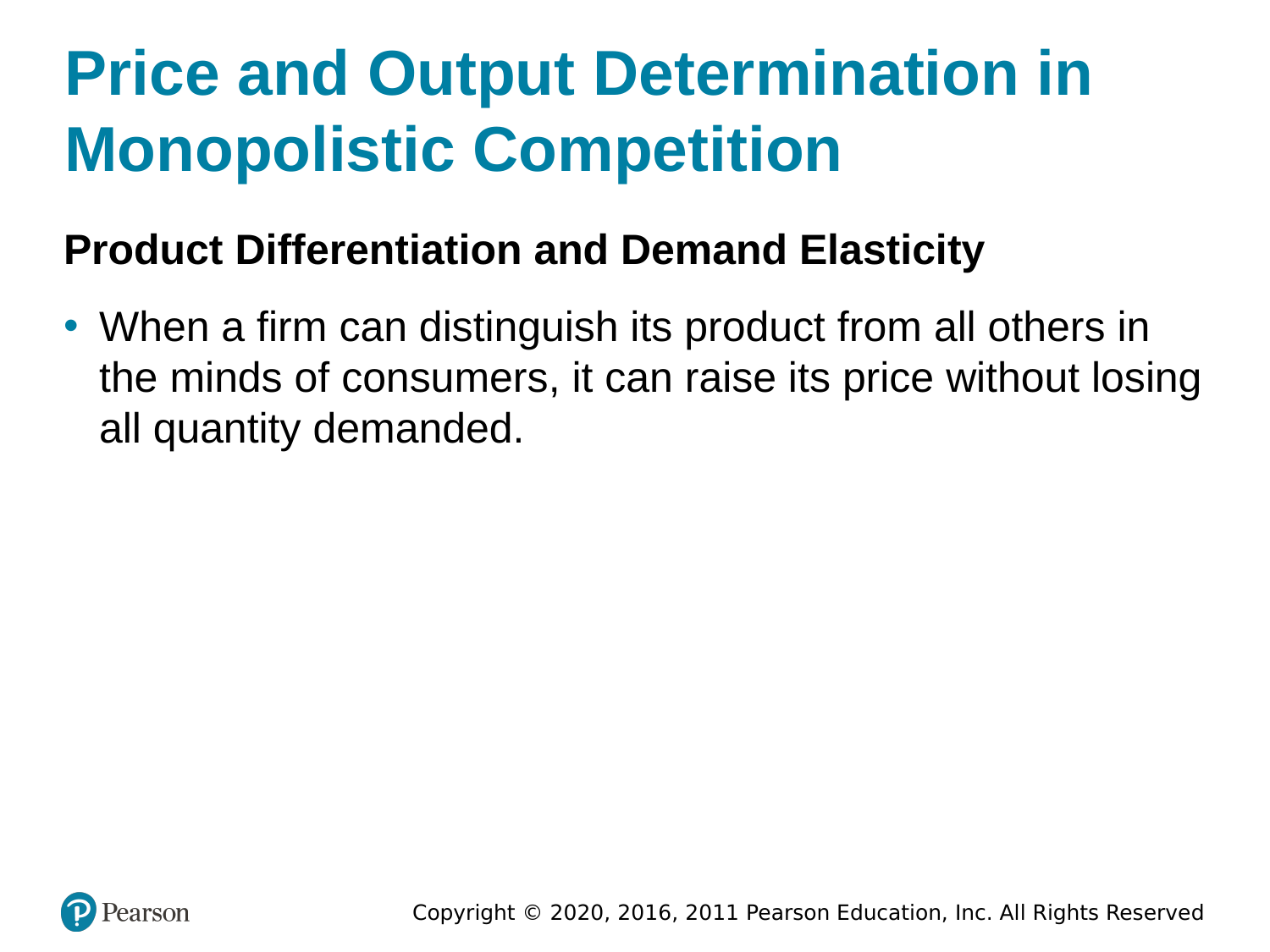

# Price and Output Determination in Monopolistic Competition
Product Differentiation and Demand Elasticity
When a firm can distinguish its product from all others in the minds of consumers, it can raise its price without losing all quantity demanded.